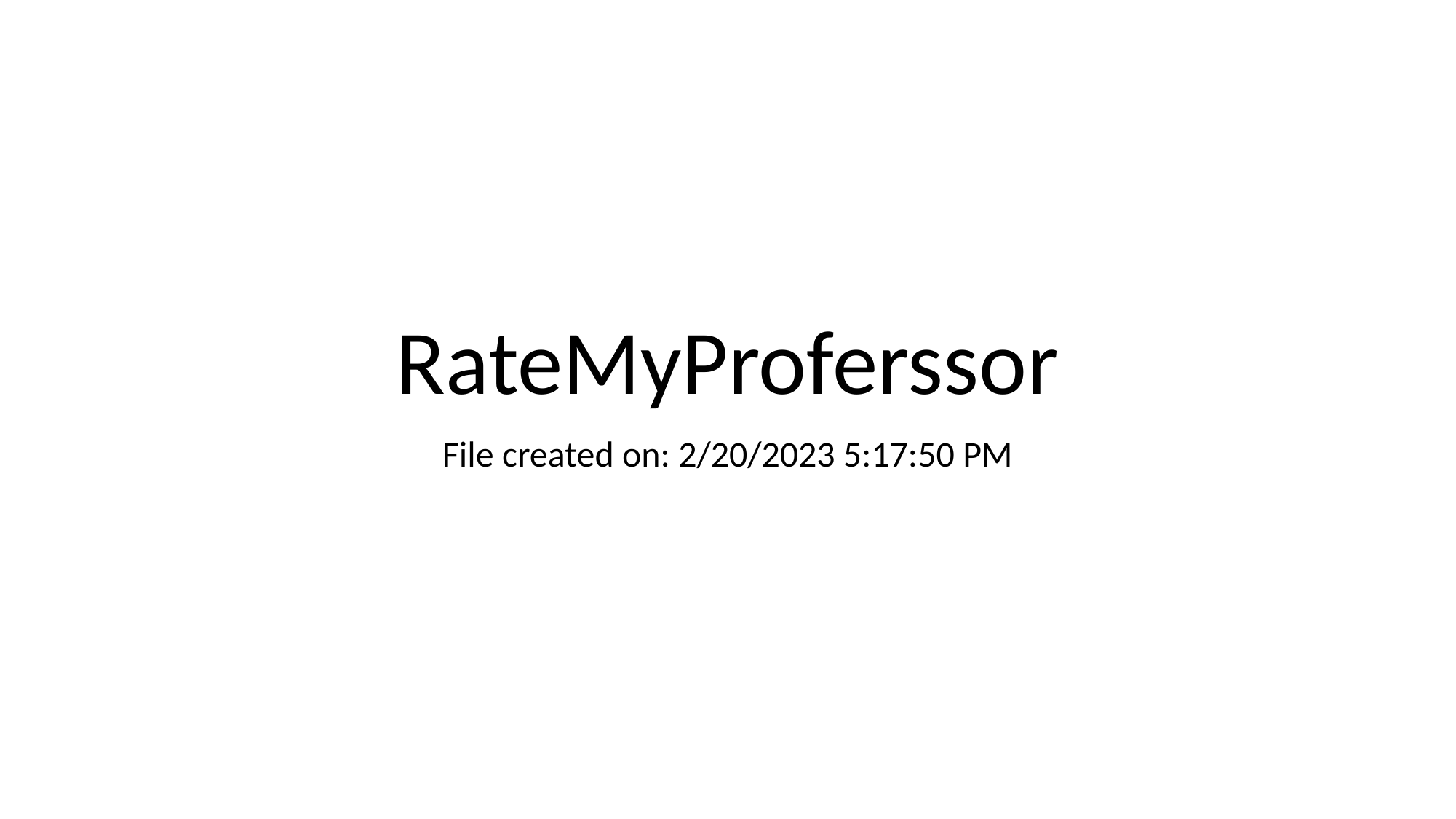

# RateMyProferssor
File created on: 2/20/2023 5:17:50 PM